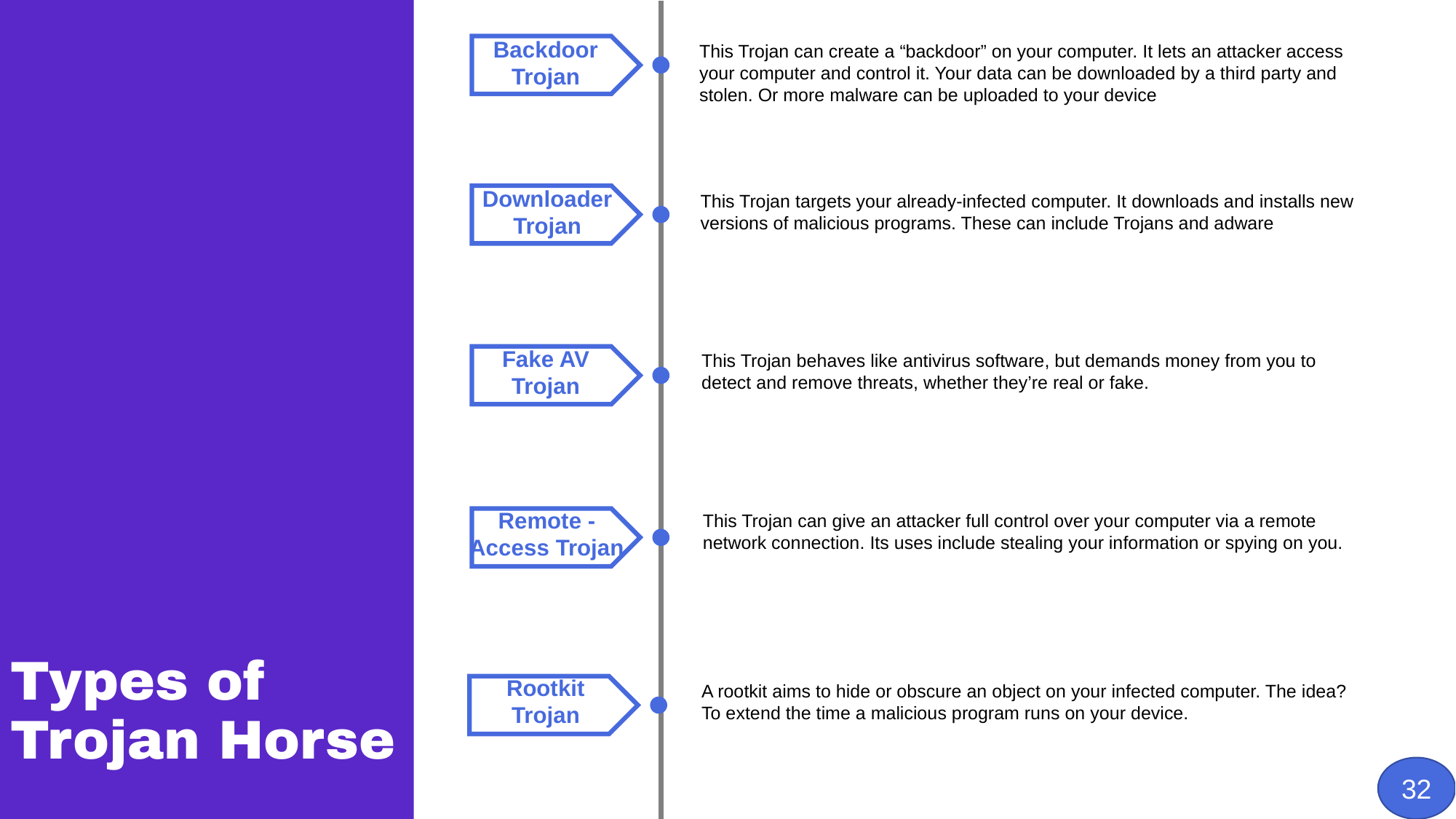

Backdoor Trojan
This Trojan can create a “backdoor” on your computer. It lets an attacker access your computer and control it. Your data can be downloaded by a third party and stolen. Or more malware can be uploaded to your device

Downloader Trojan
This Trojan targets your already-infected computer. It downloads and installs new versions of malicious programs. These can include Trojans and adware

Fake AV Trojan
This Trojan behaves like antivirus software, but demands money from you to detect and remove threats, whether they’re real or fake.

Remote - Access Trojan
This Trojan can give an attacker full control over your computer via a remote network connection. Its uses include stealing your information or spying on you.

Types of Trojan Horse
Rootkit Trojan
A rootkit aims to hide or obscure an object on your infected computer. The idea? To extend the time a malicious program runs on your device.

32